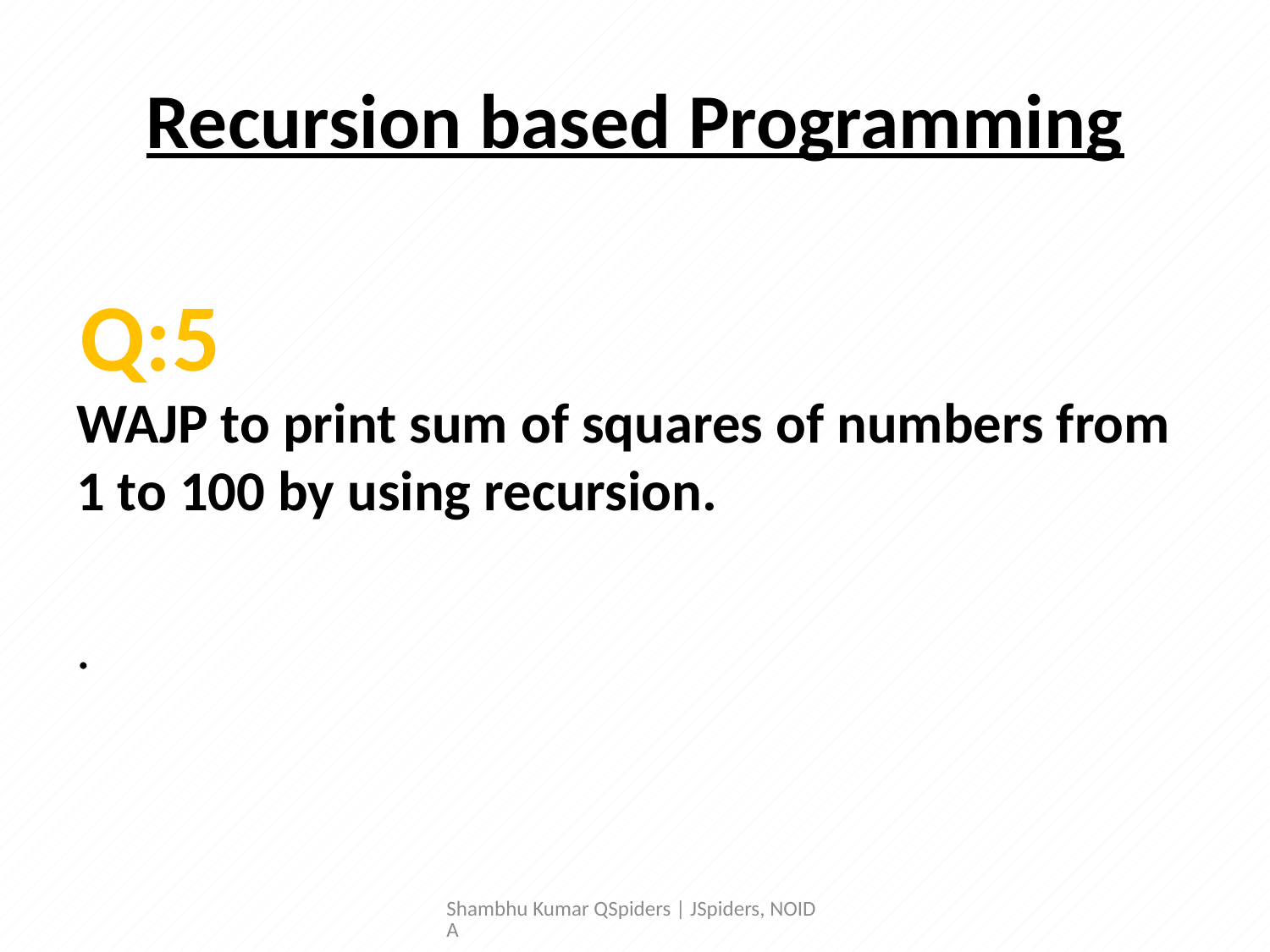

# Recursion based Programming

WAJP to print sum of squares of numbers from 1 to 100 by using recursion.

.

Q:5
Shambhu Kumar QSpiders | JSpiders, NOIDA